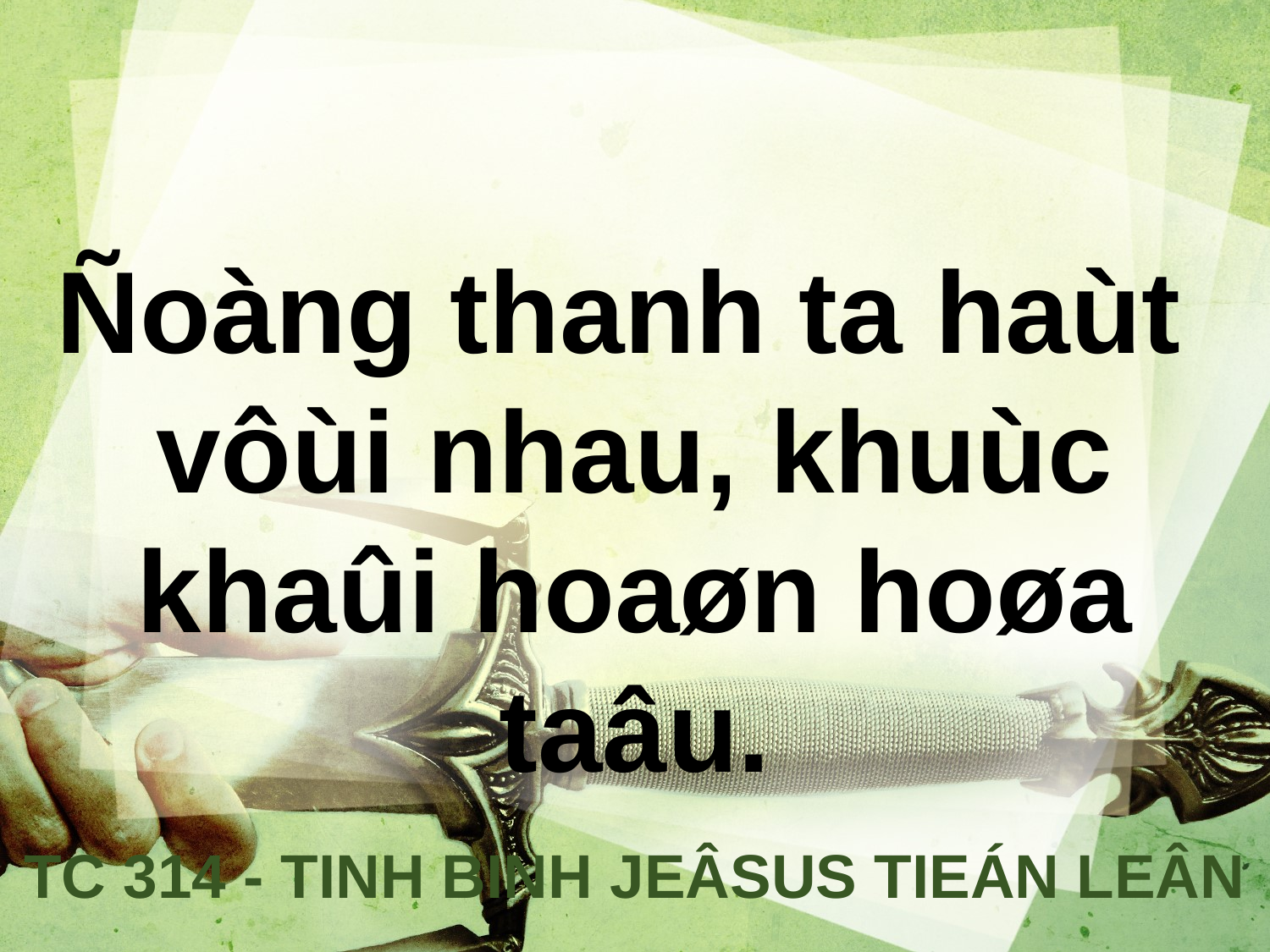

Ñoàng thanh ta haùt
vôùi nhau, khuùc khaûi hoaøn hoøa taâu.
TC 314 - TINH BINH JEÂSUS TIEÁN LEÂN